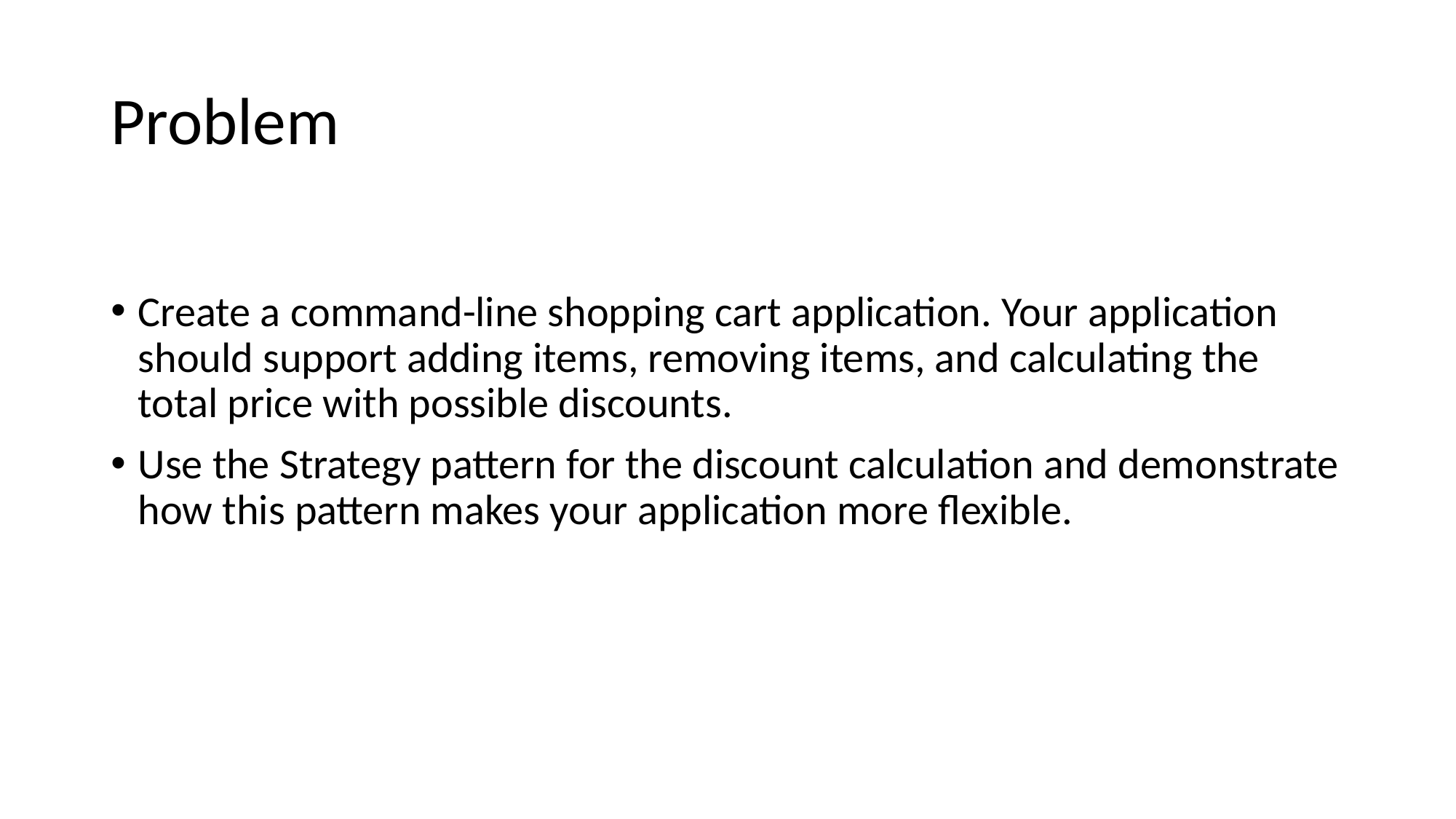

# Problem

Create a command-line shopping cart application. Your application should support adding items, removing items, and calculating the total price with possible discounts.
Use the Strategy pattern for the discount calculation and demonstrate how this pattern makes your application more flexible.